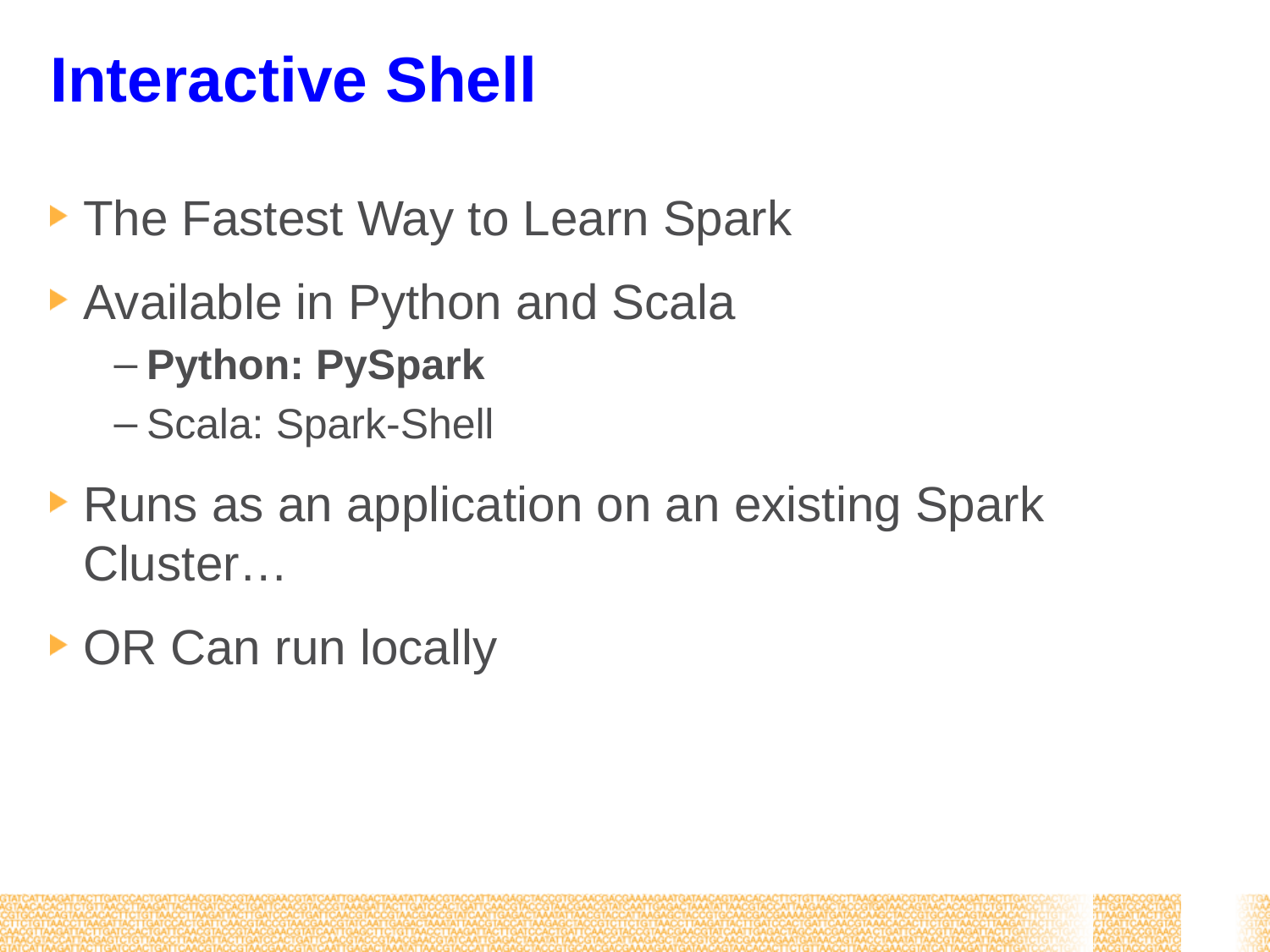

# Interactive Shell
The Fastest Way to Learn Spark
Available in Python and Scala
Python: PySpark
Scala: Spark-Shell
Runs as an application on an existing Spark Cluster…
OR Can run locally